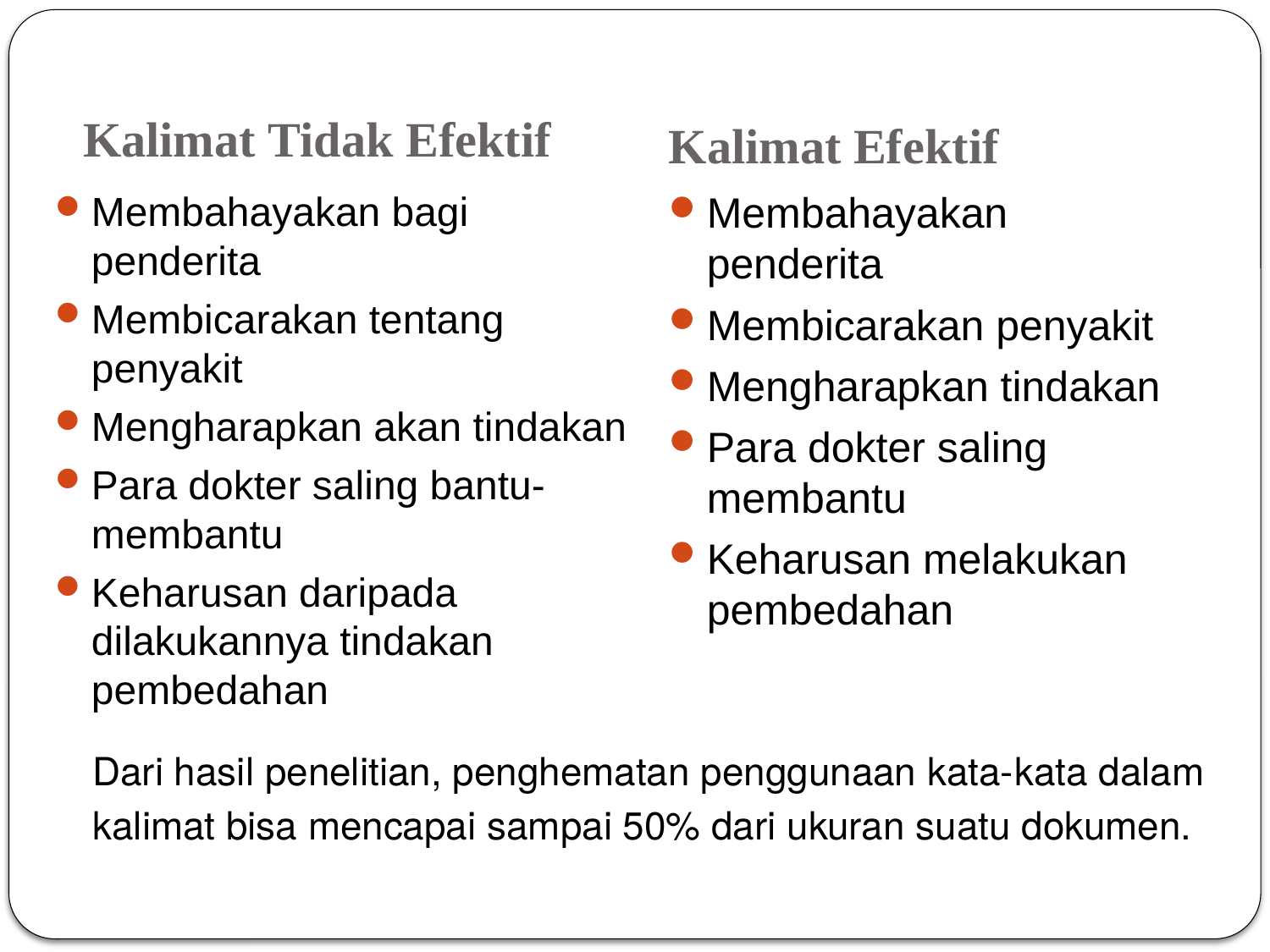

# Kalimat Tidak Efektif
Kalimat Efektif
Membahayakan bagi penderita
Membicarakan tentang penyakit
Mengharapkan akan tindakan
Para dokter saling bantu-membantu
Keharusan daripada dilakukannya tindakan pembedahan
Membahayakan penderita
Membicarakan penyakit
Mengharapkan tindakan
Para dokter saling membantu
Keharusan melakukan pembedahan
Dari hasil penelitian, penghematan penggunaan kata-kata dalam
kalimat bisa mencapai sampai 50% dari ukuran suatu dokumen.